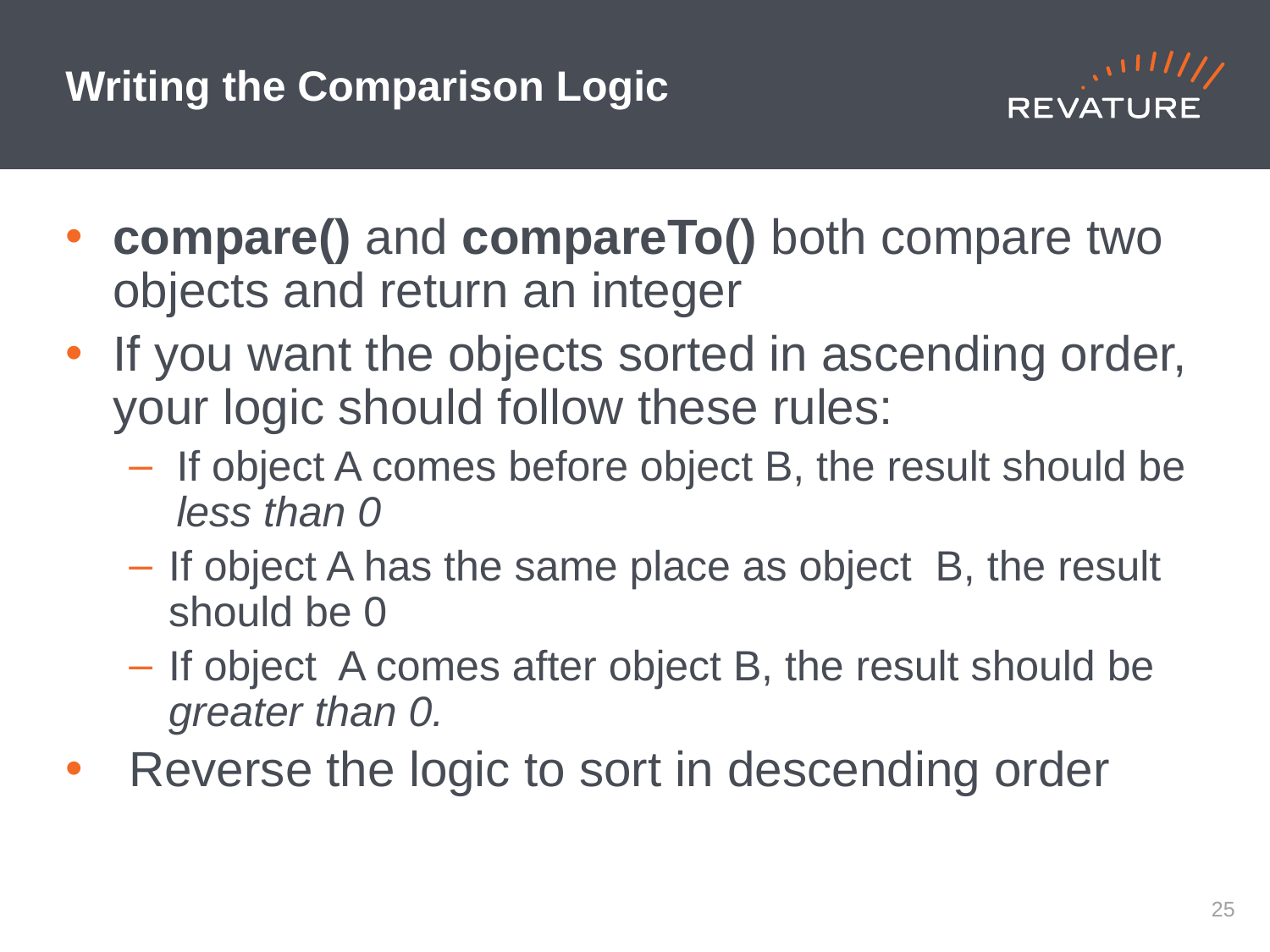

# Writing the Comparison Logic
compare() and compareTo() both compare two objects and return an integer
If you want the objects sorted in ascending order, your logic should follow these rules:
If object A comes before object B, the result should be less than 0
If object A has the same place as object  B, the result should be 0
If object  A comes after object B, the result should be greater than 0.
Reverse the logic to sort in descending order

25